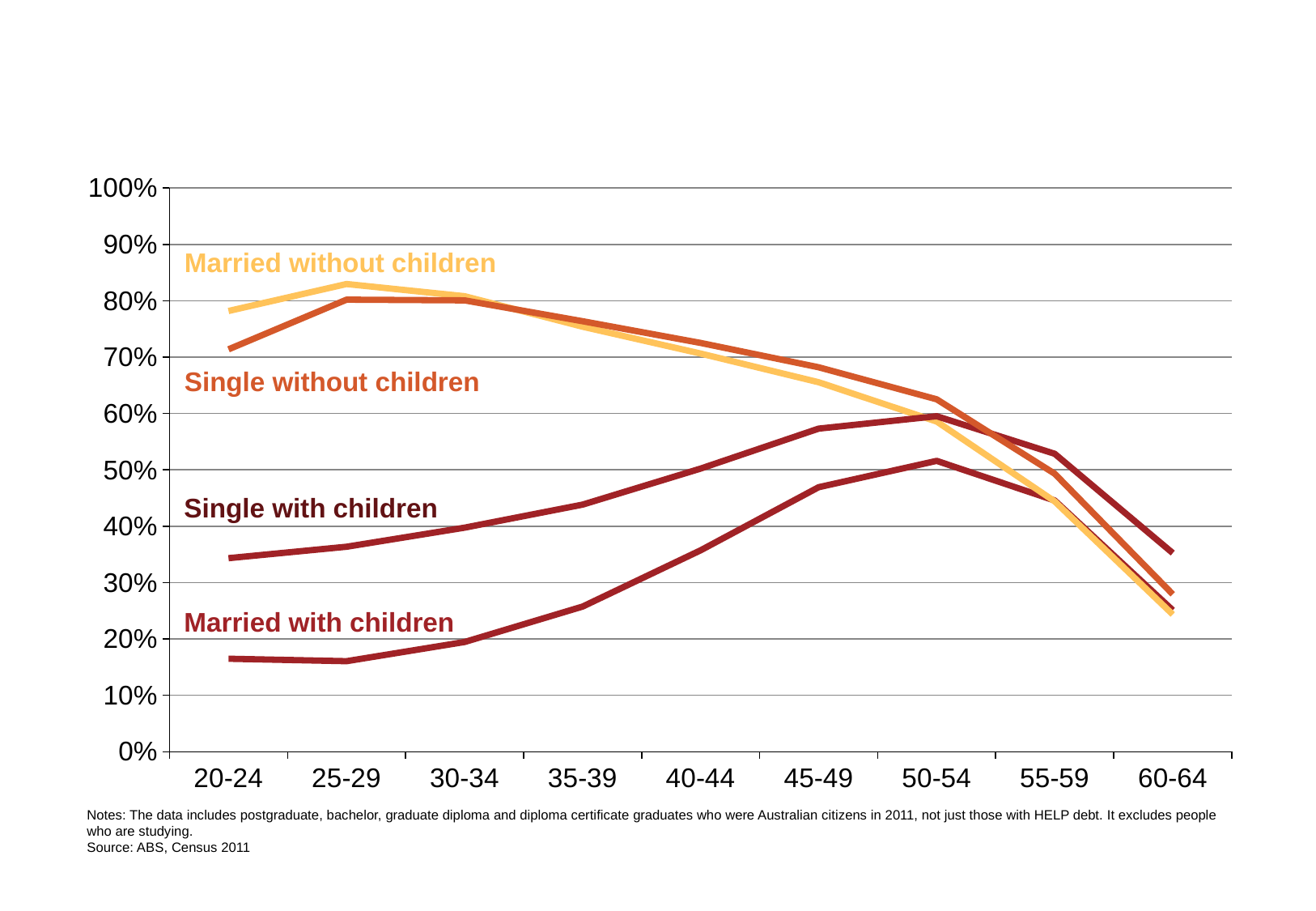

### Chart

| Category | Married with children | Married childless | Single with children | Single childless |
|---|---|---|---|---|
| 20-24 | 0.164853556485356 | 0.78193079880393 | 0.343333333333333 | 0.713869887934798 |
| 25-29 | 0.160597725686605 | 0.829800150953303 | 0.363540569020021 | 0.802033096926714 |
| 30-34 | 0.194547620716238 | 0.808155184303606 | 0.397389412617839 | 0.800758910421466 |
| 35-39 | 0.257478930853773 | 0.754050213169114 | 0.438357376759005 | 0.76372509150061 |
| 40-44 | 0.357234114911257 | 0.706397834140781 | 0.502165053489557 | 0.725281673948034 |
| 45-49 | 0.469187691241845 | 0.655522104262399 | 0.573237766760078 | 0.682052398577545 |
| 50-54 | 0.515939353321278 | 0.585879158180584 | 0.595283620140217 | 0.625183923178192 |
| 55-59 | 0.445602124683733 | 0.444022564547624 | 0.528628806276854 | 0.493109020055128 |
| 60-64 | 0.250981638257791 | 0.243417611159547 | 0.352387357094822 | 0.279287598944591 |
Married without children
Single without children
Single with children
Married with children
Notes: The data includes postgraduate, bachelor, graduate diploma and diploma certificate graduates who were Australian citizens in 2011, not just those with HELP debt. It excludes people who are studying.
Source: ABS, Census 2011